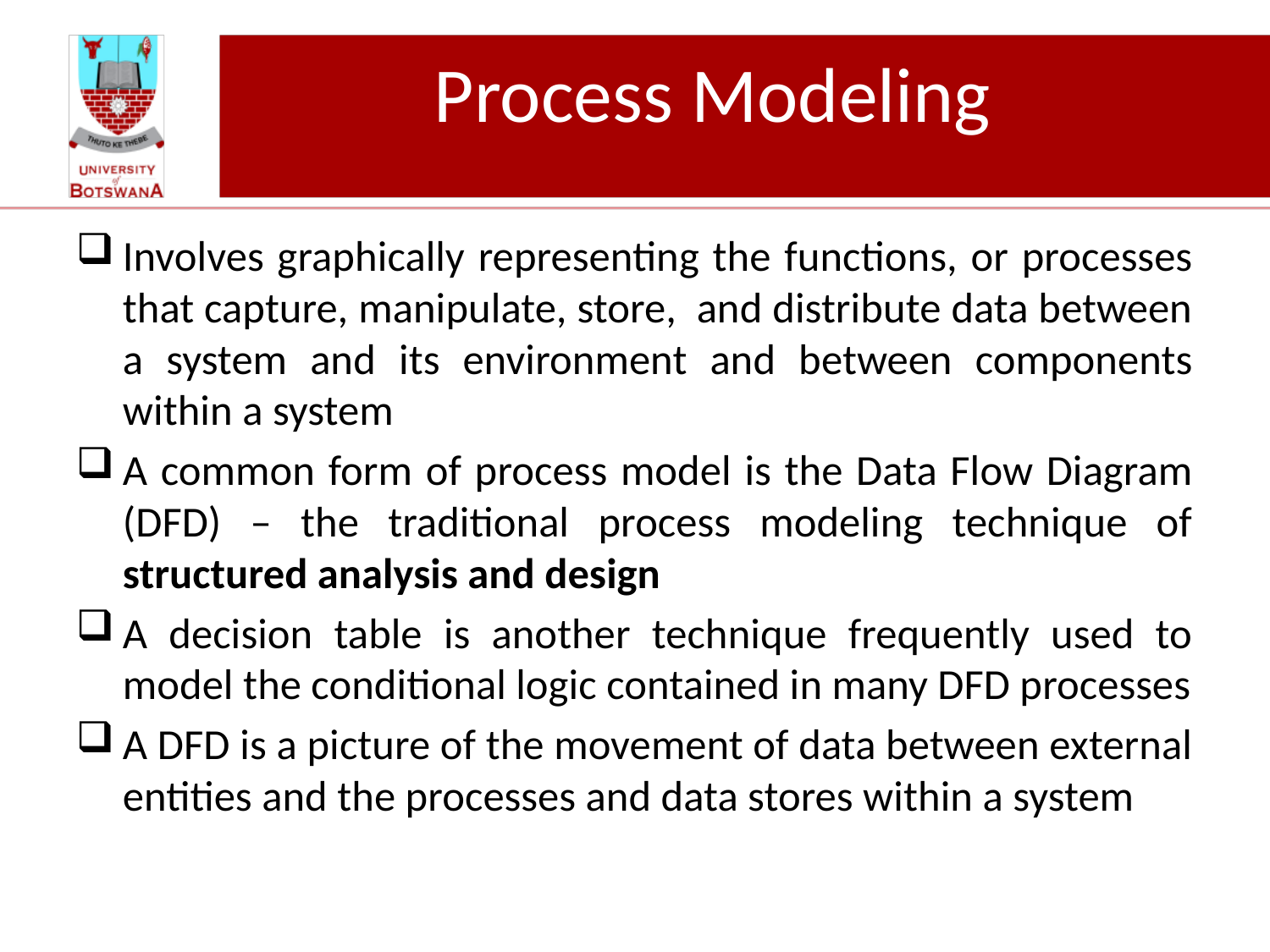

# Process Modeling
Involves graphically representing the functions, or processes that capture, manipulate, store,  and distribute data between a system and its environment and between components within a system
A common form of process model is the Data Flow Diagram (DFD) – the traditional process modeling technique of structured analysis and design
A decision table is another technique frequently used to model the conditional logic contained in many DFD processes
A DFD is a picture of the movement of data between external entities and the processes and data stores within a system